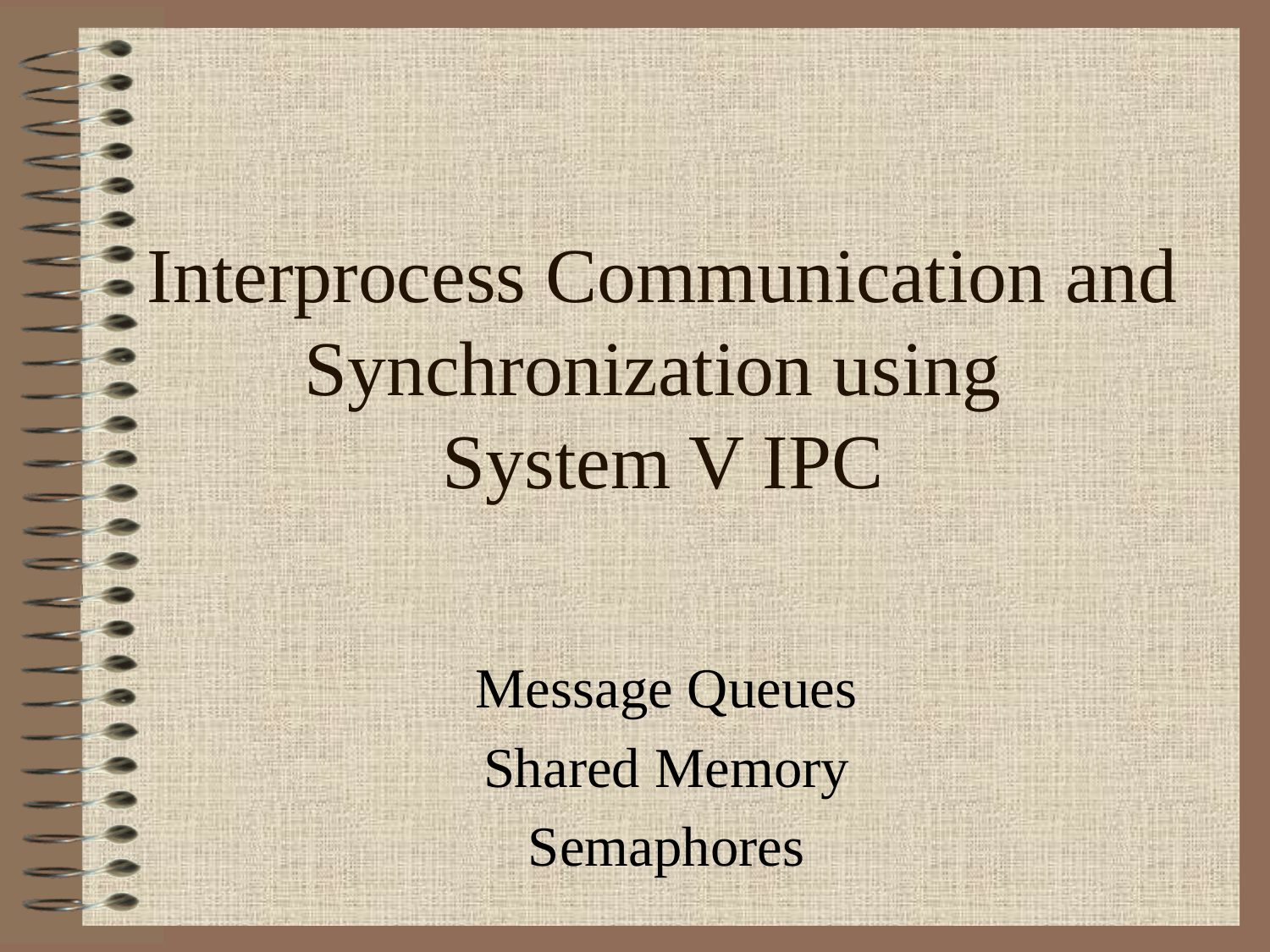

# Interprocess Communication and Synchronization using System V IPC
Message Queues
Shared Memory
Semaphores